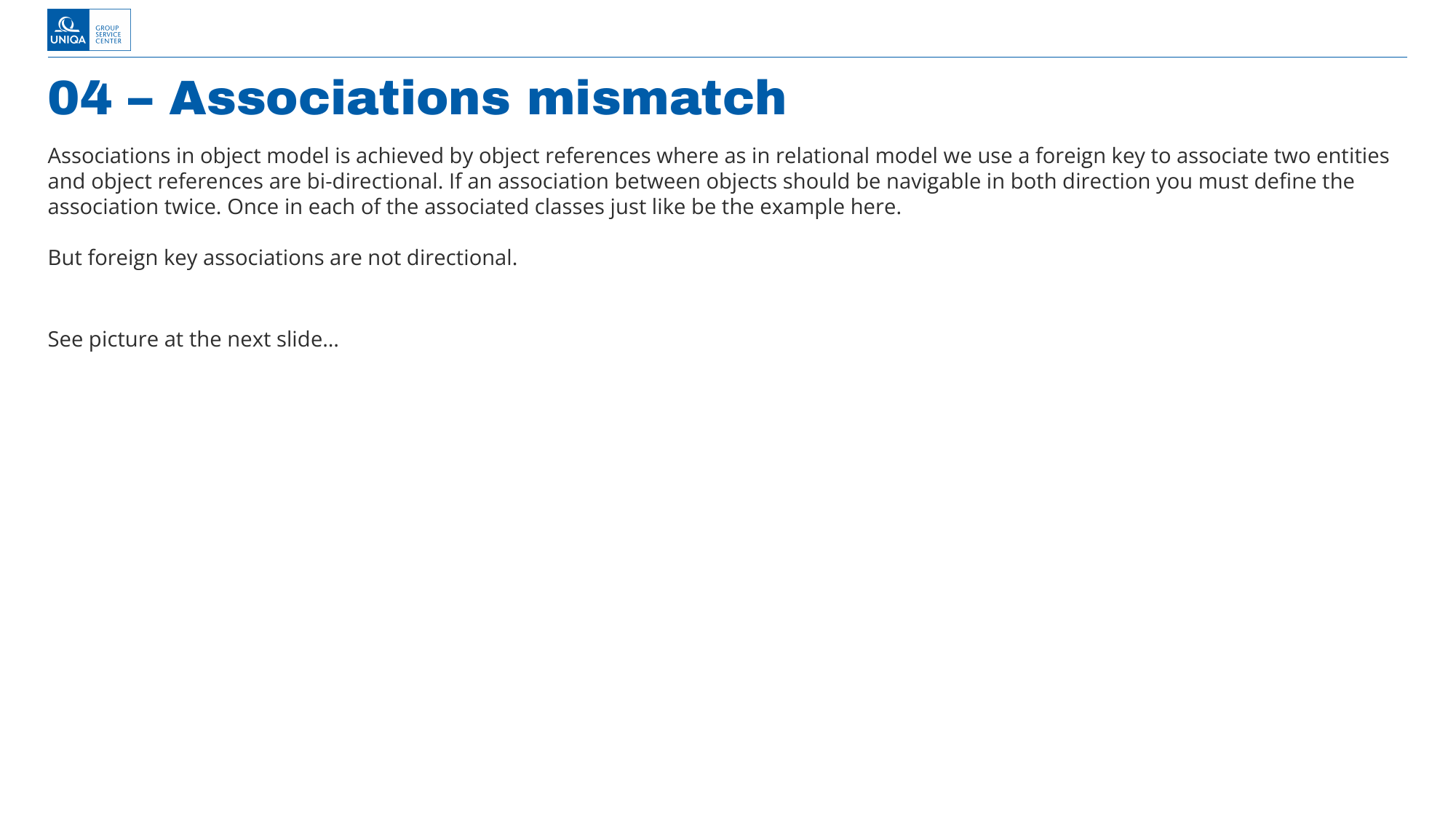

# 04 – Associations mismatch
Associations in object model is achieved by object references where as in relational model we use a foreign key to associate two entities and object references are bi-directional. If an association between objects should be navigable in both direction you must define the association twice. Once in each of the associated classes just like be the example here.
But foreign key associations are not directional.

See picture at the next slide…